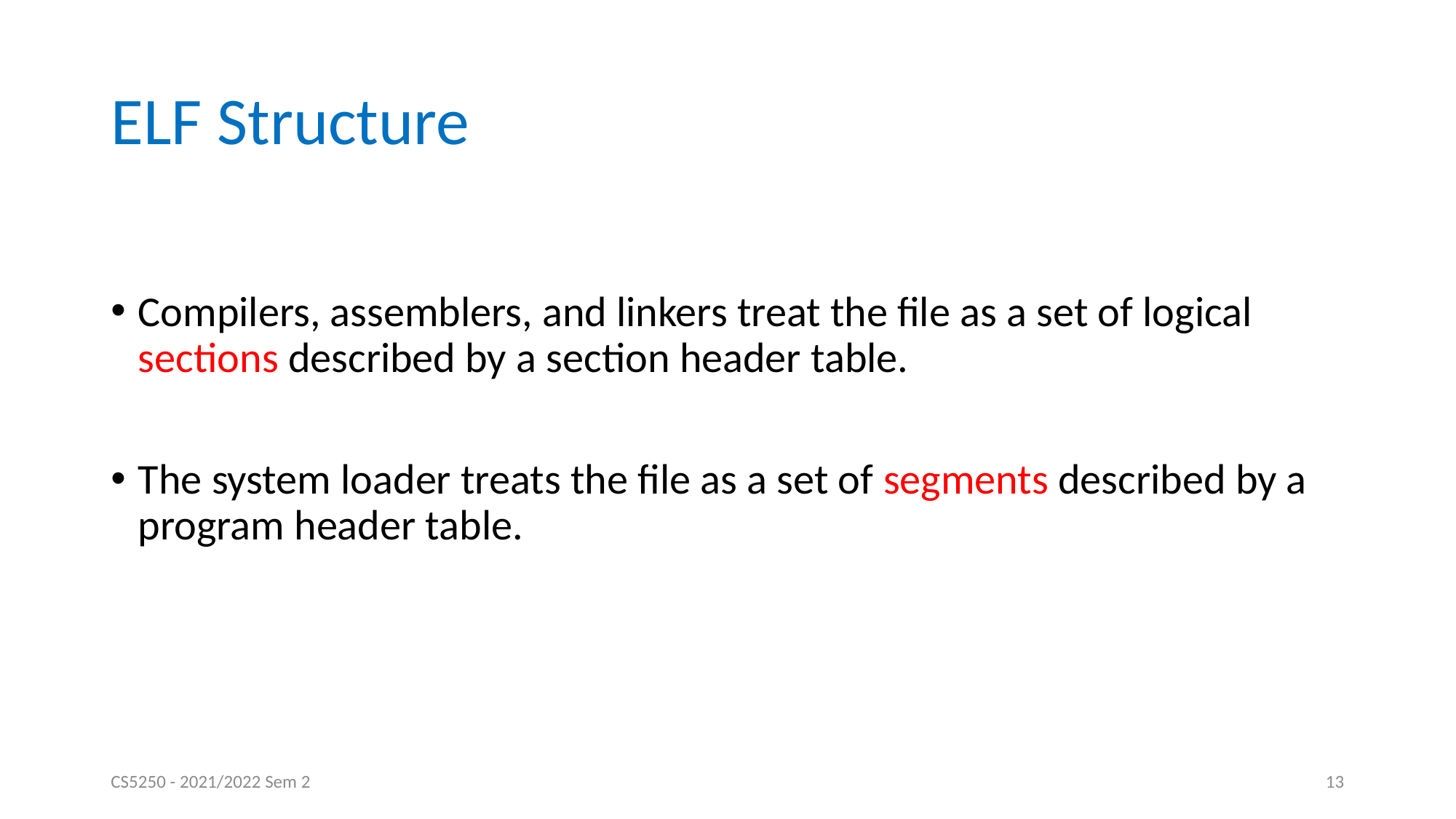

# ELF Structure

Compilers, assemblers, and linkers treat the file as a set of logical sections described by a section header table.

The system loader treats the file as a set of segments described by a program header table.
CS5250 - 2021/2022 Sem 2
13